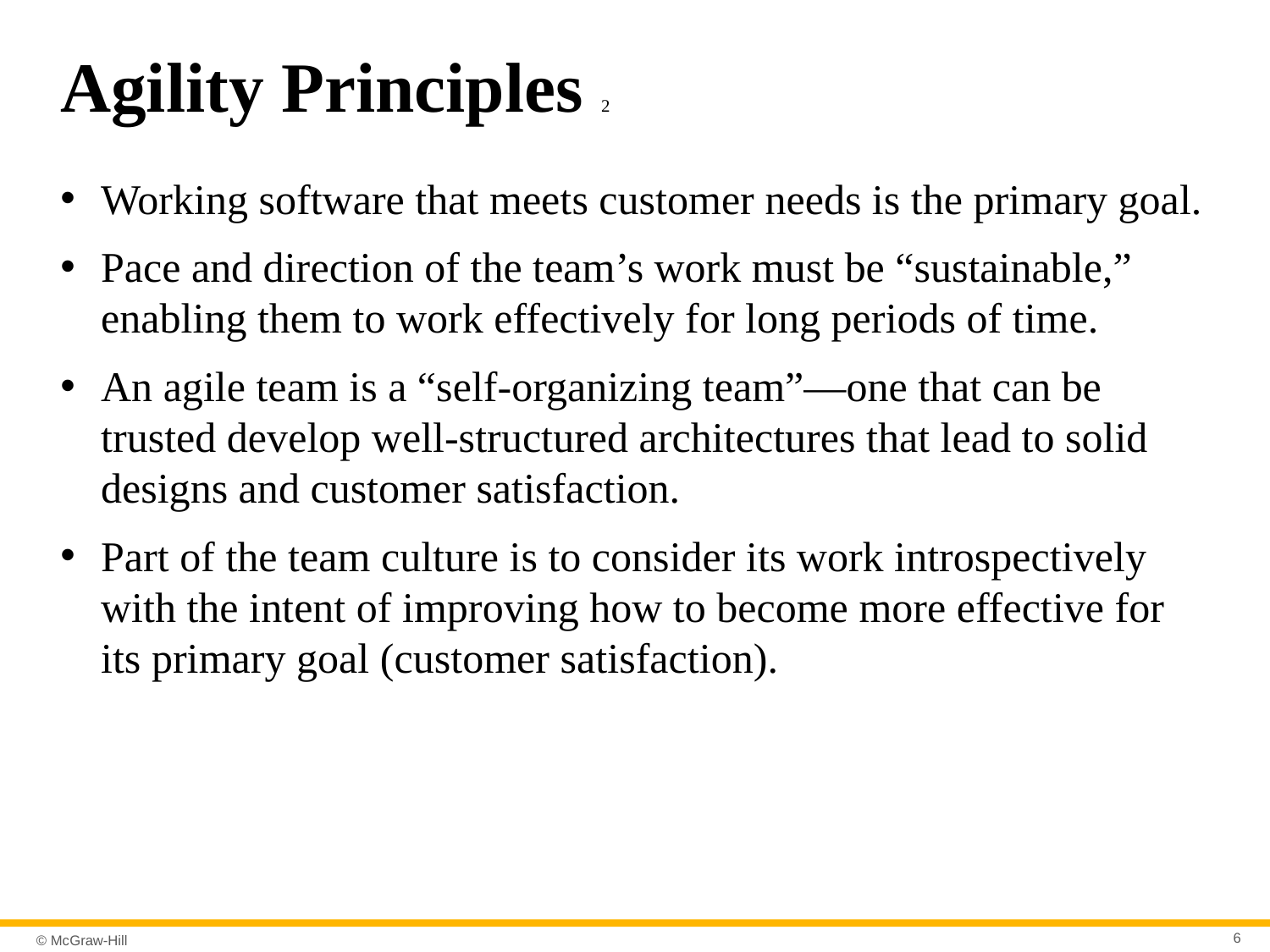

# Agility Principles 2
Working software that meets customer needs is the primary goal.
Pace and direction of the team’s work must be “sustainable,” enabling them to work effectively for long periods of time.
An agile team is a “self-organizing team”—one that can be trusted develop well-structured architectures that lead to solid designs and customer satisfaction.
Part of the team culture is to consider its work introspectively with the intent of improving how to become more effective for its primary goal (customer satisfaction).
6